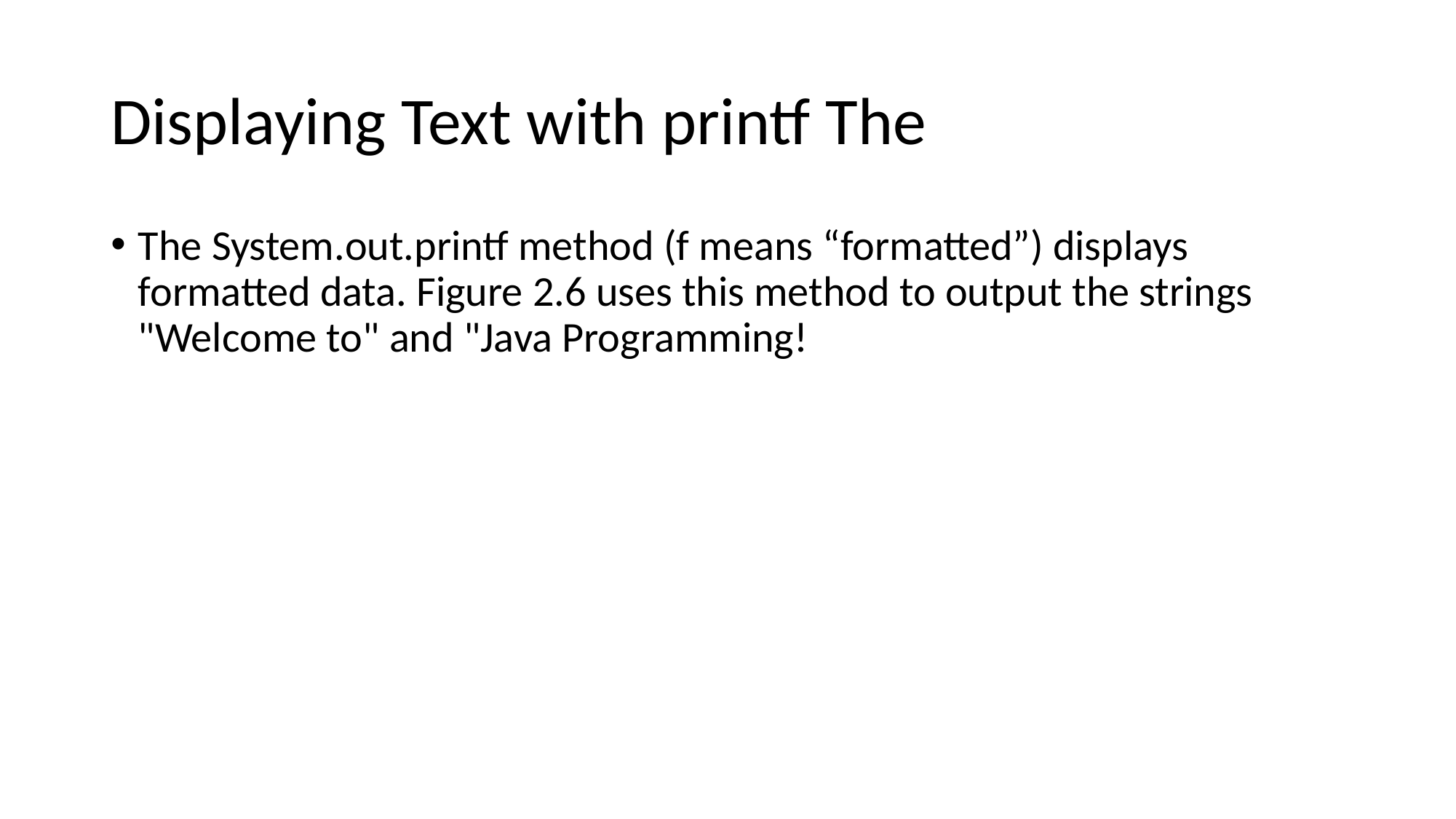

# Displaying Text with printf The
The System.out.printf method (f means “formatted”) displays formatted data. Figure 2.6 uses this method to output the strings "Welcome to" and "Java Programming!